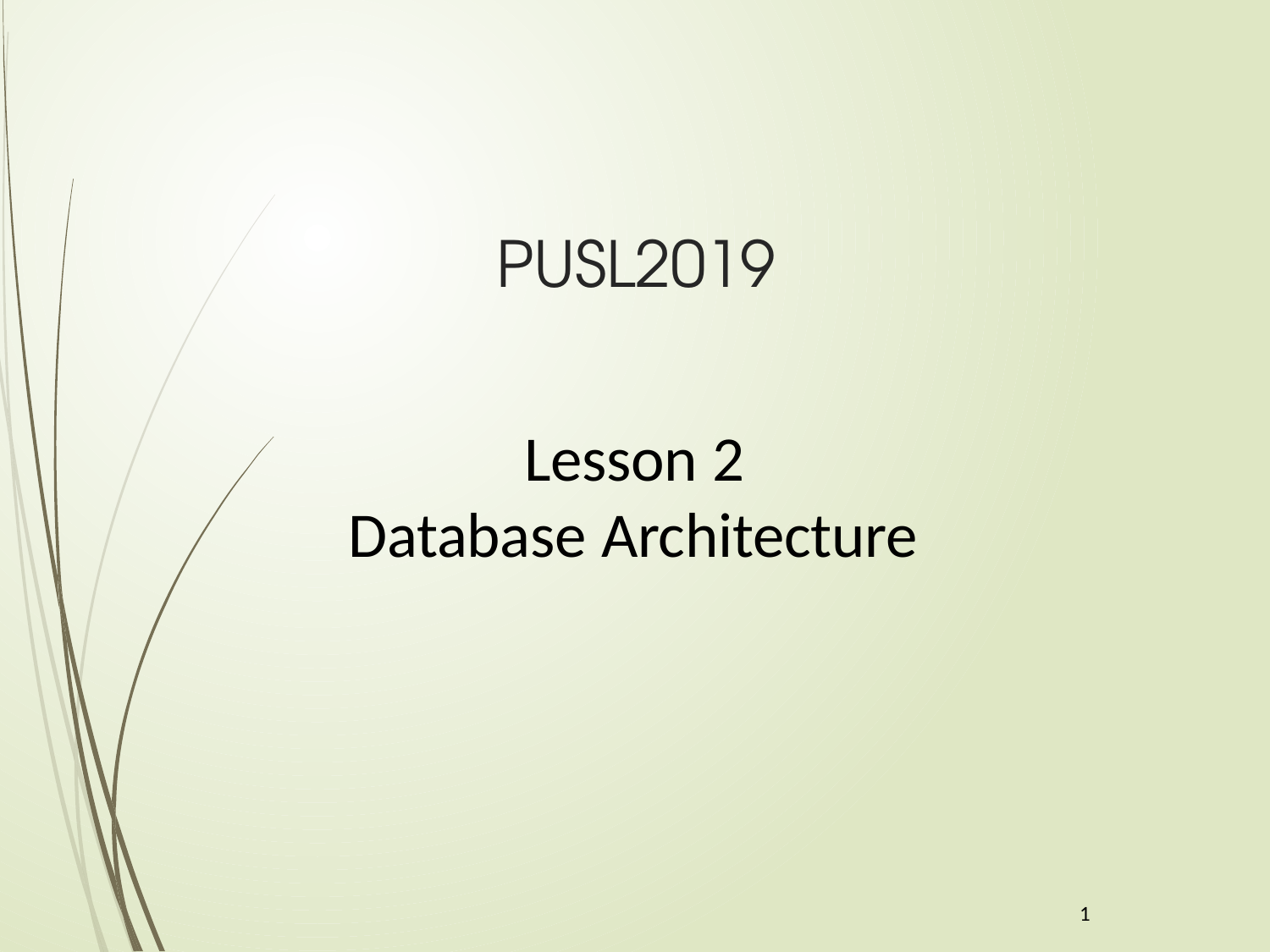

# PUSL2019
Lesson 2  Database Architecture
1